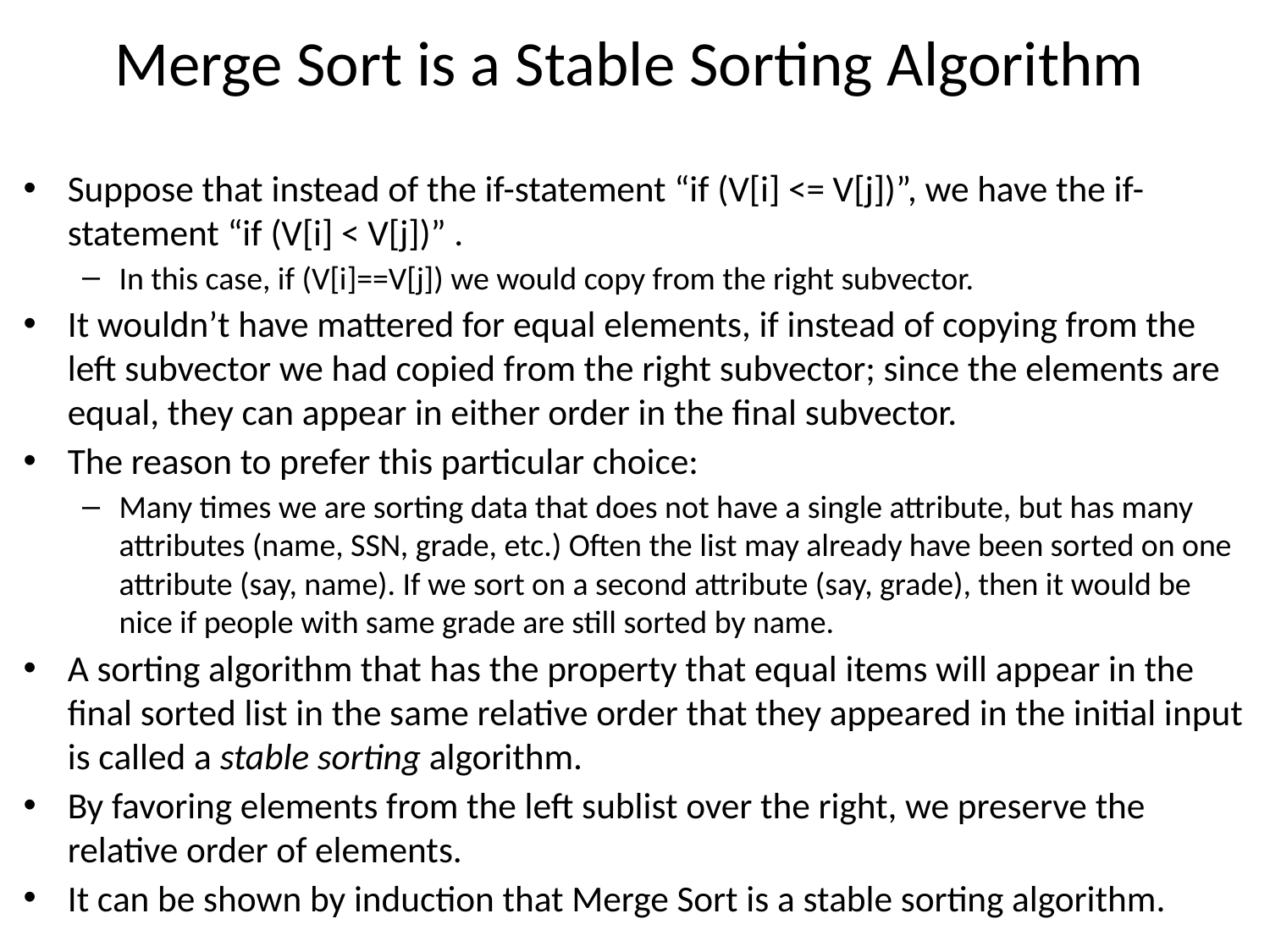

# Merge Sort is a Stable Sorting Algorithm
Suppose that instead of the if-statement “if (V[i] <= V[j])”, we have the if-statement “if (V[i] < V[j])” .
In this case, if (V[i]==V[j]) we would copy from the right subvector.
It wouldn’t have mattered for equal elements, if instead of copying from the left subvector we had copied from the right subvector; since the elements are equal, they can appear in either order in the final subvector.
The reason to prefer this particular choice:
Many times we are sorting data that does not have a single attribute, but has many attributes (name, SSN, grade, etc.) Often the list may already have been sorted on one attribute (say, name). If we sort on a second attribute (say, grade), then it would be nice if people with same grade are still sorted by name.
A sorting algorithm that has the property that equal items will appear in the final sorted list in the same relative order that they appeared in the initial input is called a stable sorting algorithm.
By favoring elements from the left sublist over the right, we preserve the relative order of elements.
It can be shown by induction that Merge Sort is a stable sorting algorithm.